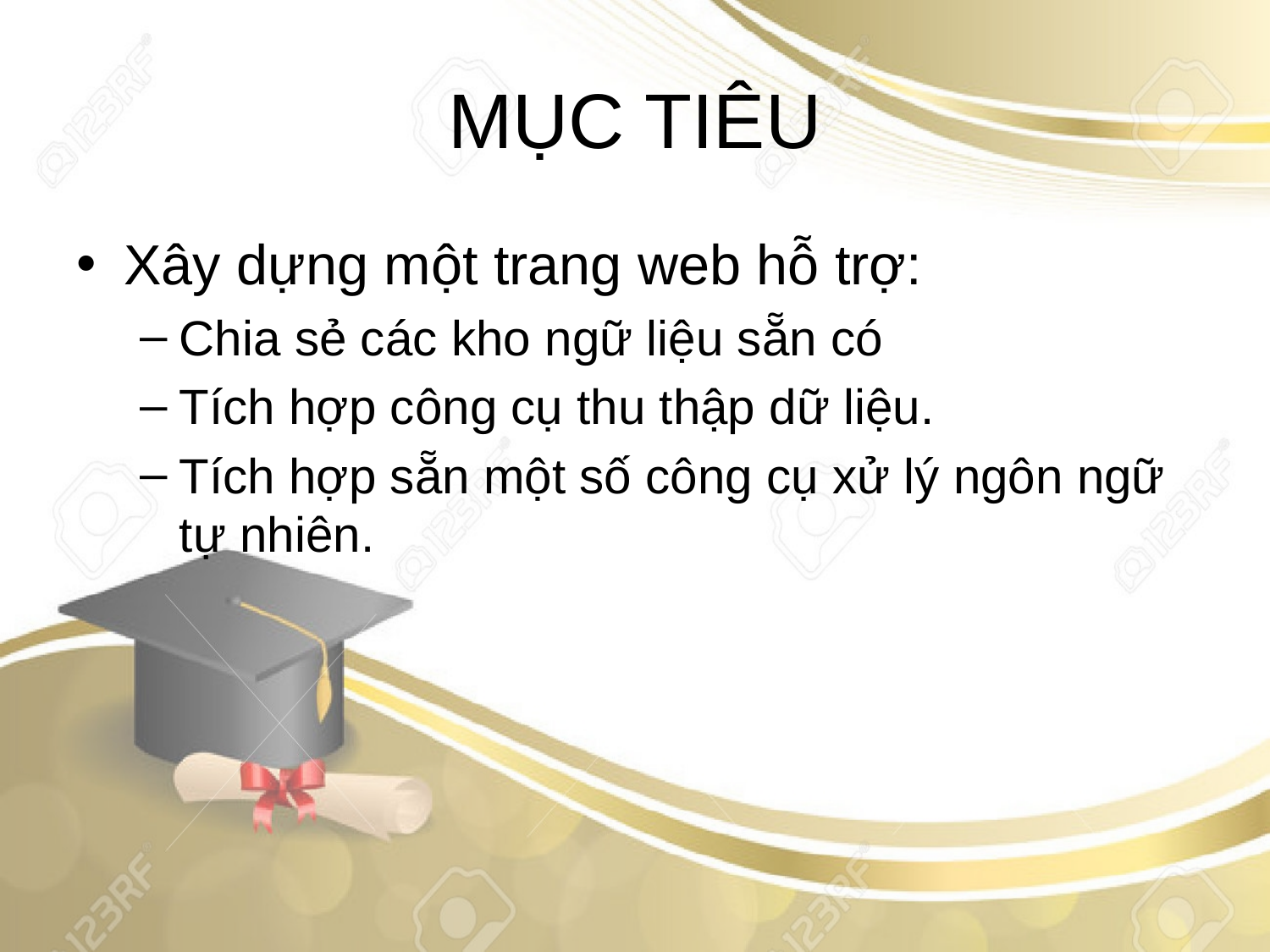

# MỤC TIÊU
Xây dựng một trang web hỗ trợ:
Chia sẻ các kho ngữ liệu sẵn có
Tích hợp công cụ thu thập dữ liệu.
Tích hợp sẵn một số công cụ xử lý ngôn ngữ tự nhiên.